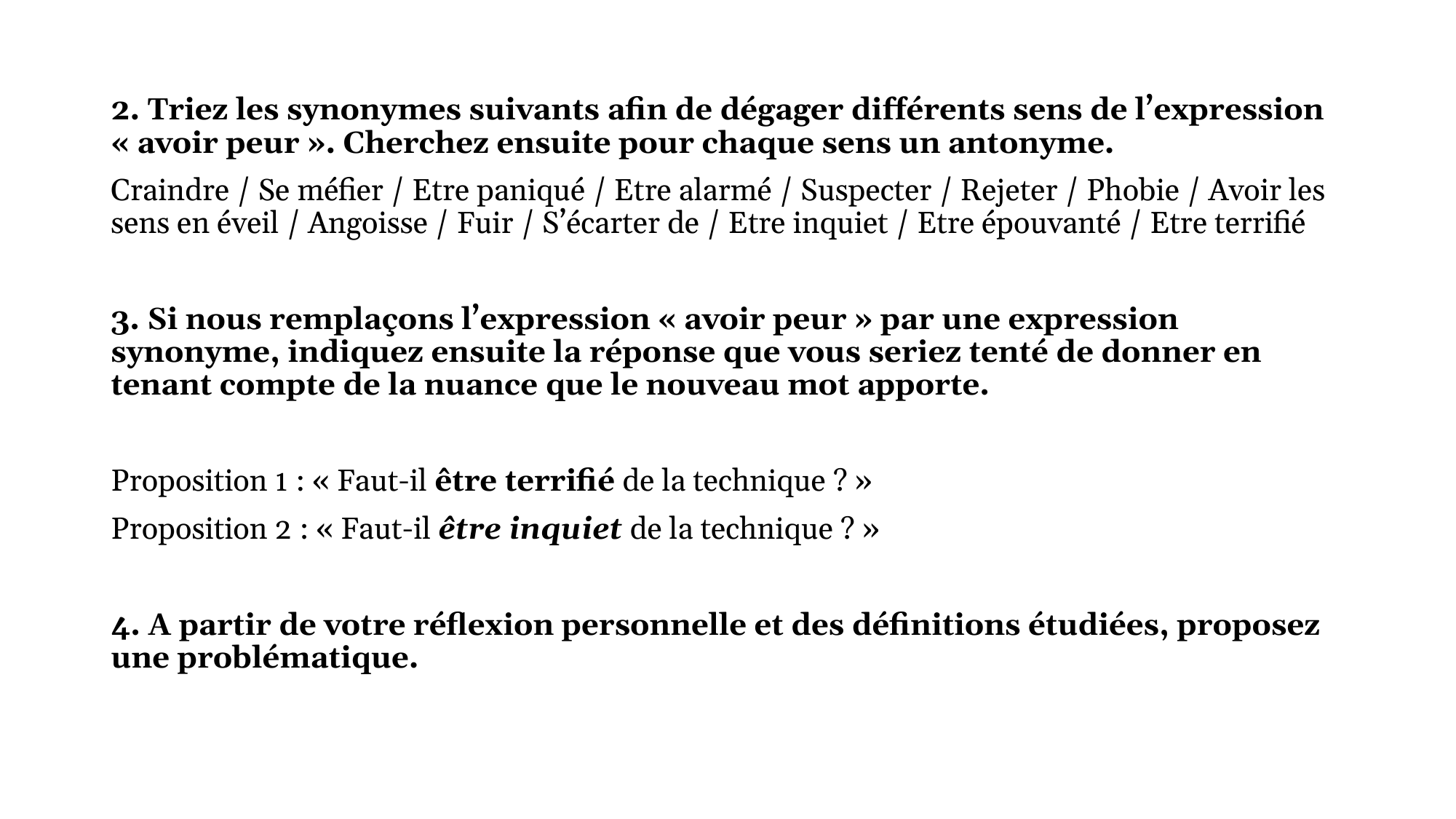

2. Triez les synonymes suivants afin de dégager différents sens de l’expression « avoir peur ». Cherchez ensuite pour chaque sens un antonyme.
Craindre / Se méfier / Etre paniqué / Etre alarmé / Suspecter / Rejeter / Phobie / Avoir les sens en éveil / Angoisse / Fuir / S’écarter de / Etre inquiet / Etre épouvanté / Etre terrifié

3. Si nous remplaçons l’expression « avoir peur » par une expression synonyme, indiquez ensuite la réponse que vous seriez tenté de donner en tenant compte de la nuance que le nouveau mot apporte.

Proposition 1 : « Faut-il être terrifié de la technique ? »
Proposition 2 : « Faut-il être inquiet de la technique ? »

4. A partir de votre réflexion personnelle et des définitions étudiées, proposez une problématique.